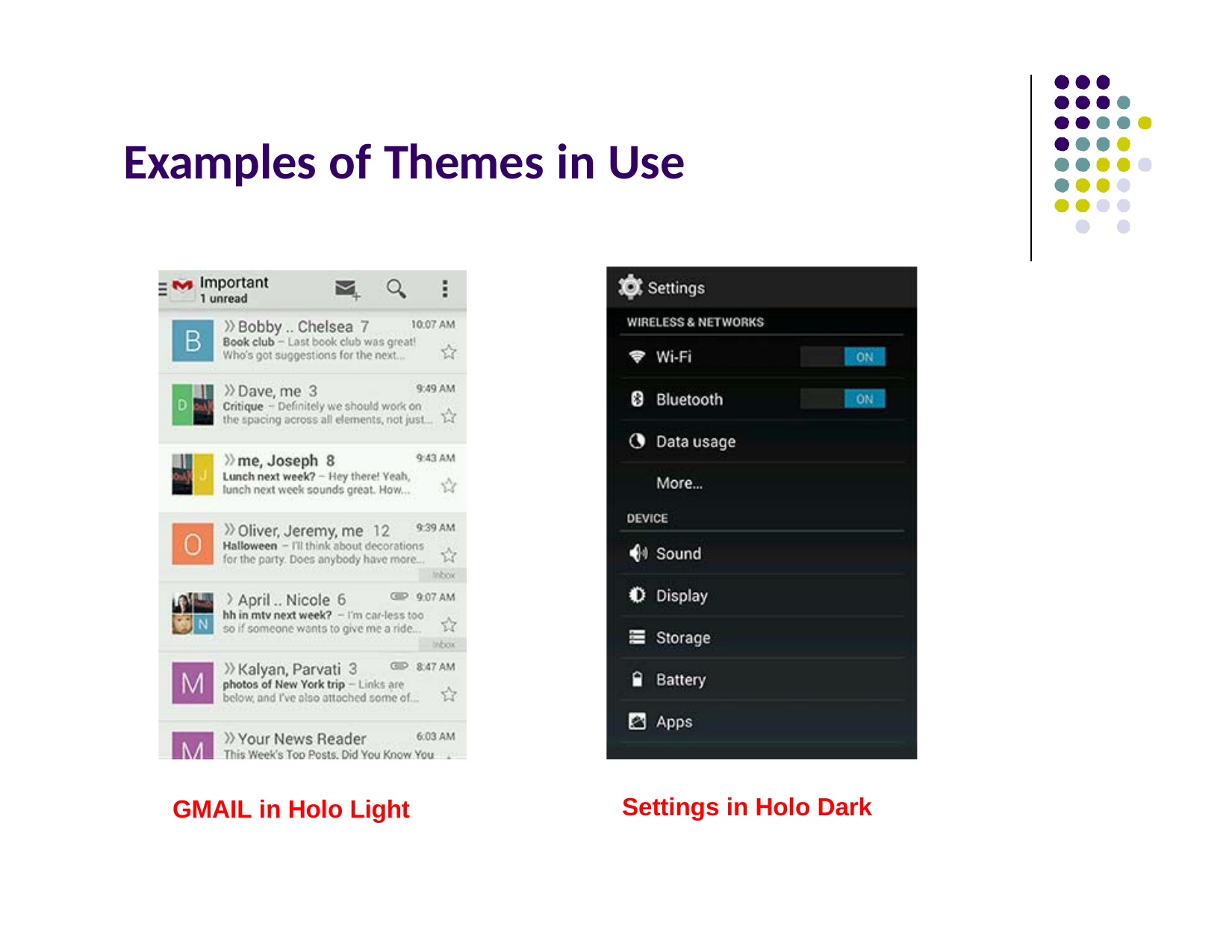

# Examples of Themes in Use

Settings in Holo Dark
GMAIL in Holo Light